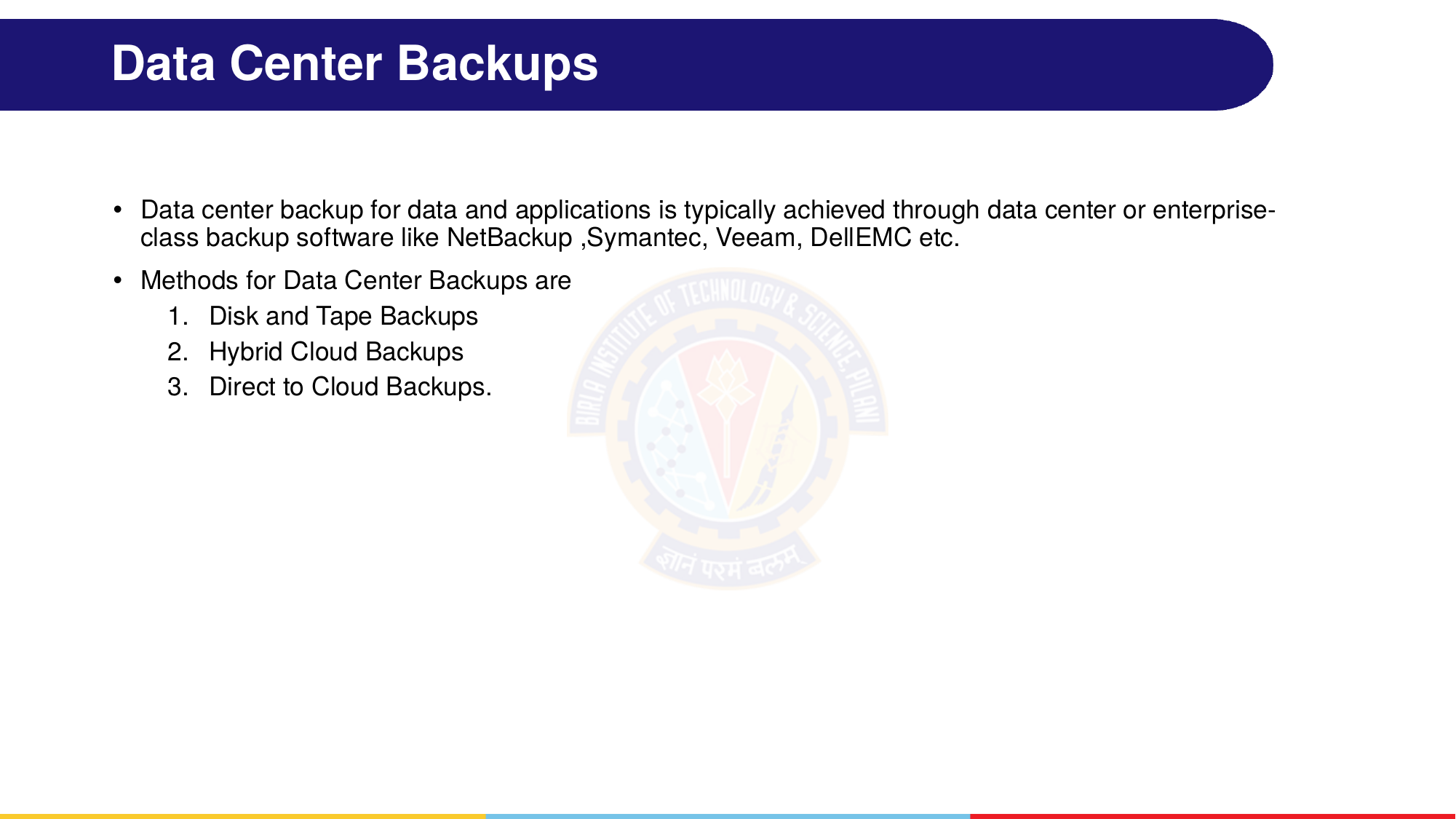

# Data Center Backups
Data center backup for data and applications is typically achieved through data center or enterprise-class backup software like NetBackup ,Symantec, Veeam, DellEMC etc.
Methods for Data Center Backups are
Disk and Tape Backups
Hybrid Cloud Backups
Direct to Cloud Backups.